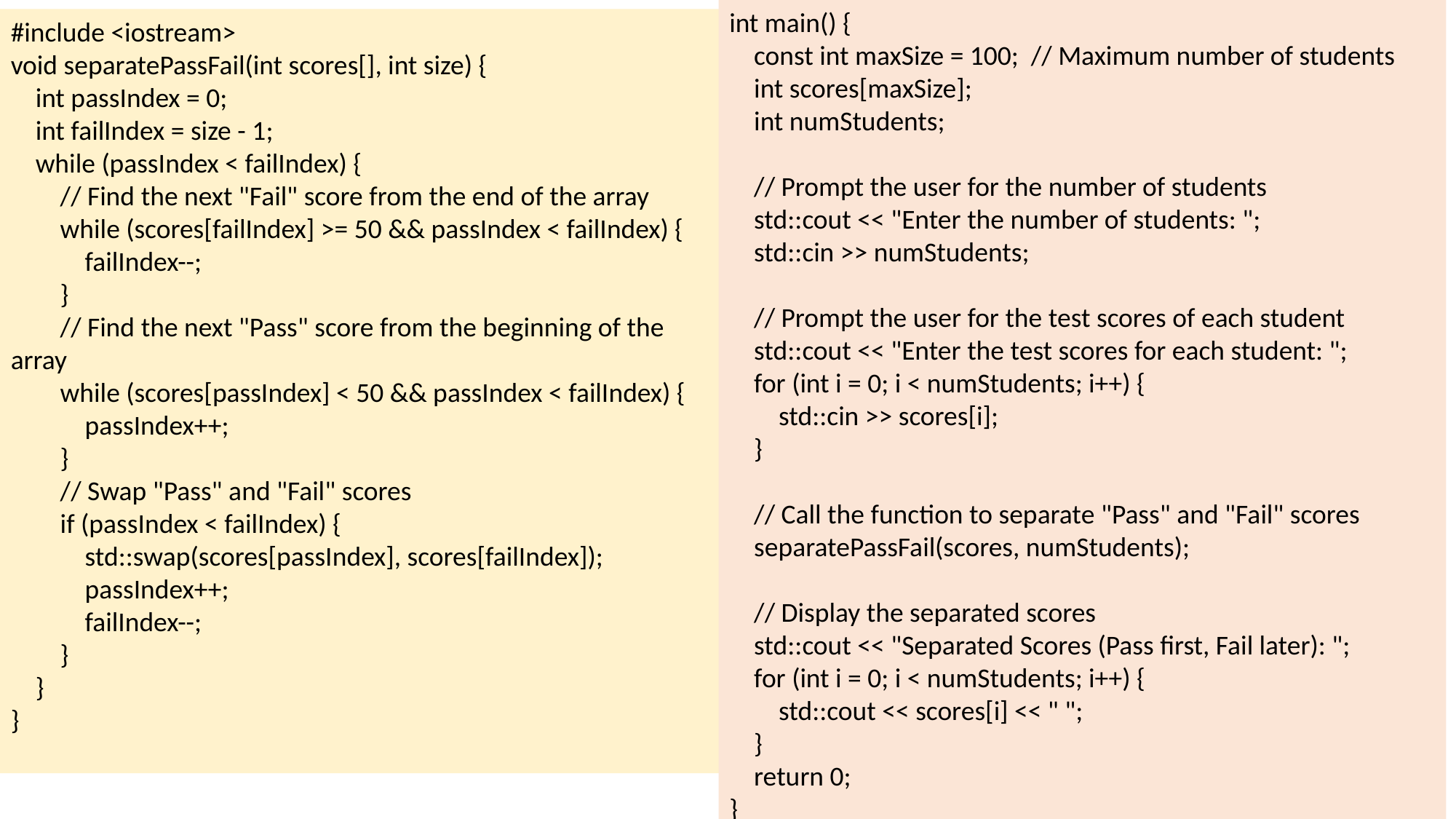

int main() {
    const int maxSize = 100;  // Maximum number of students
    int scores[maxSize];
    int numStudents;

    // Prompt the user for the number of students
    std::cout << "Enter the number of students: ";
    std::cin >> numStudents;

    // Prompt the user for the test scores of each student
    std::cout << "Enter the test scores for each student: ";
    for (int i = 0; i < numStudents; i++) {
        std::cin >> scores[i];
    }

    // Call the function to separate "Pass" and "Fail" scores
    separatePassFail(scores, numStudents);

    // Display the separated scores
    std::cout << "Separated Scores (Pass first, Fail later): ";
    for (int i = 0; i < numStudents; i++) {
        std::cout << scores[i] << " ";
    }
    return 0;
}
#include <iostream>
void separatePassFail(int scores[], int size) {
    int passIndex = 0;
    int failIndex = size - 1;
    while (passIndex < failIndex) {
        // Find the next "Fail" score from the end of the array
        while (scores[failIndex] >= 50 && passIndex < failIndex) {
            failIndex--;
        }
        // Find the next "Pass" score from the beginning of the array
        while (scores[passIndex] < 50 && passIndex < failIndex) {
            passIndex++;
        }
        // Swap "Pass" and "Fail" scores
        if (passIndex < failIndex) {
            std::swap(scores[passIndex], scores[failIndex]);
            passIndex++;
            failIndex--;
        }
    }
}